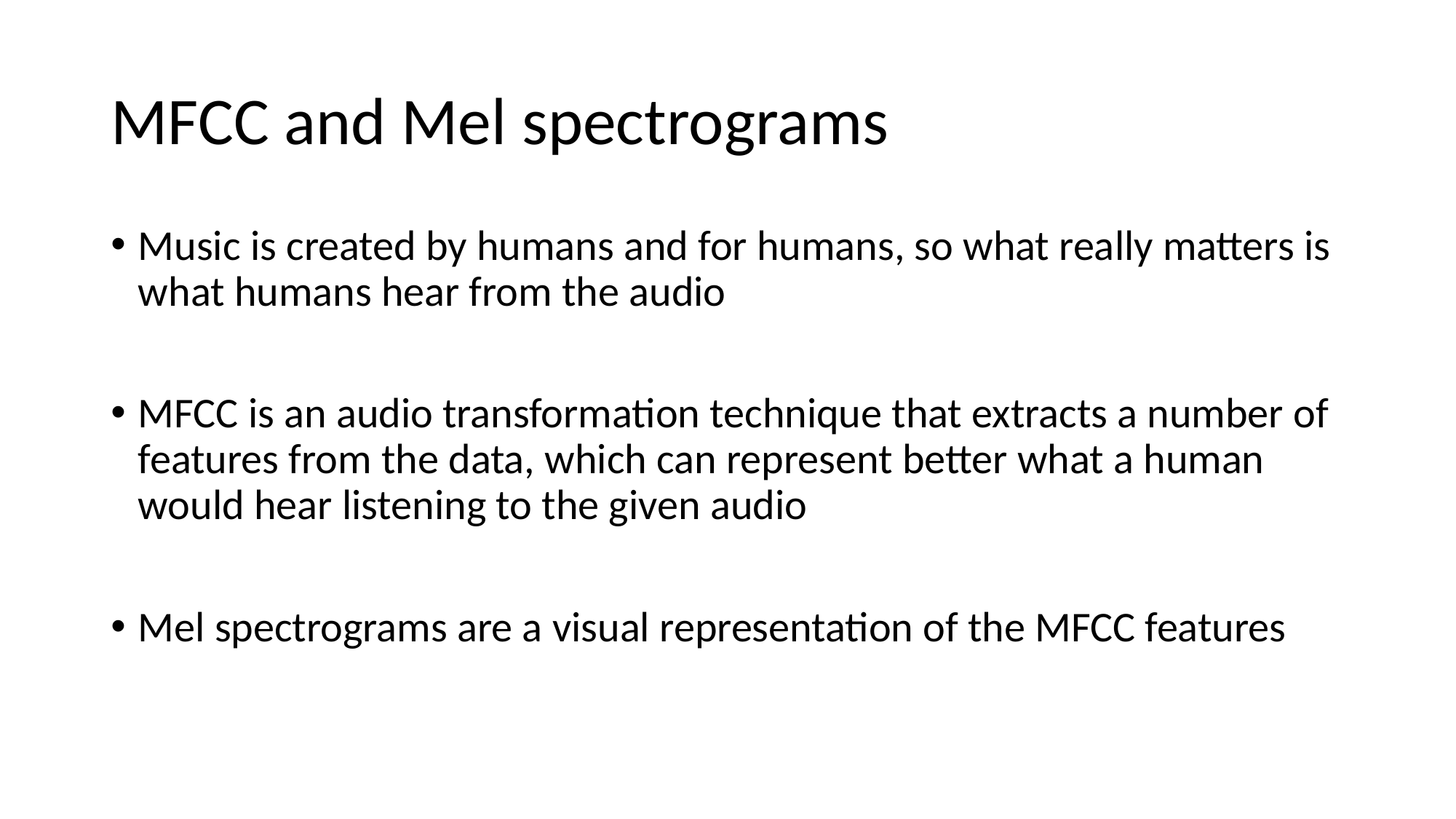

# MFCC and Mel spectrograms
Music is created by humans and for humans, so what really matters is what humans hear from the audio

MFCC is an audio transformation technique that extracts a number of features from the data, which can represent better what a human would hear listening to the given audio

Mel spectrograms are a visual representation of the MFCC features